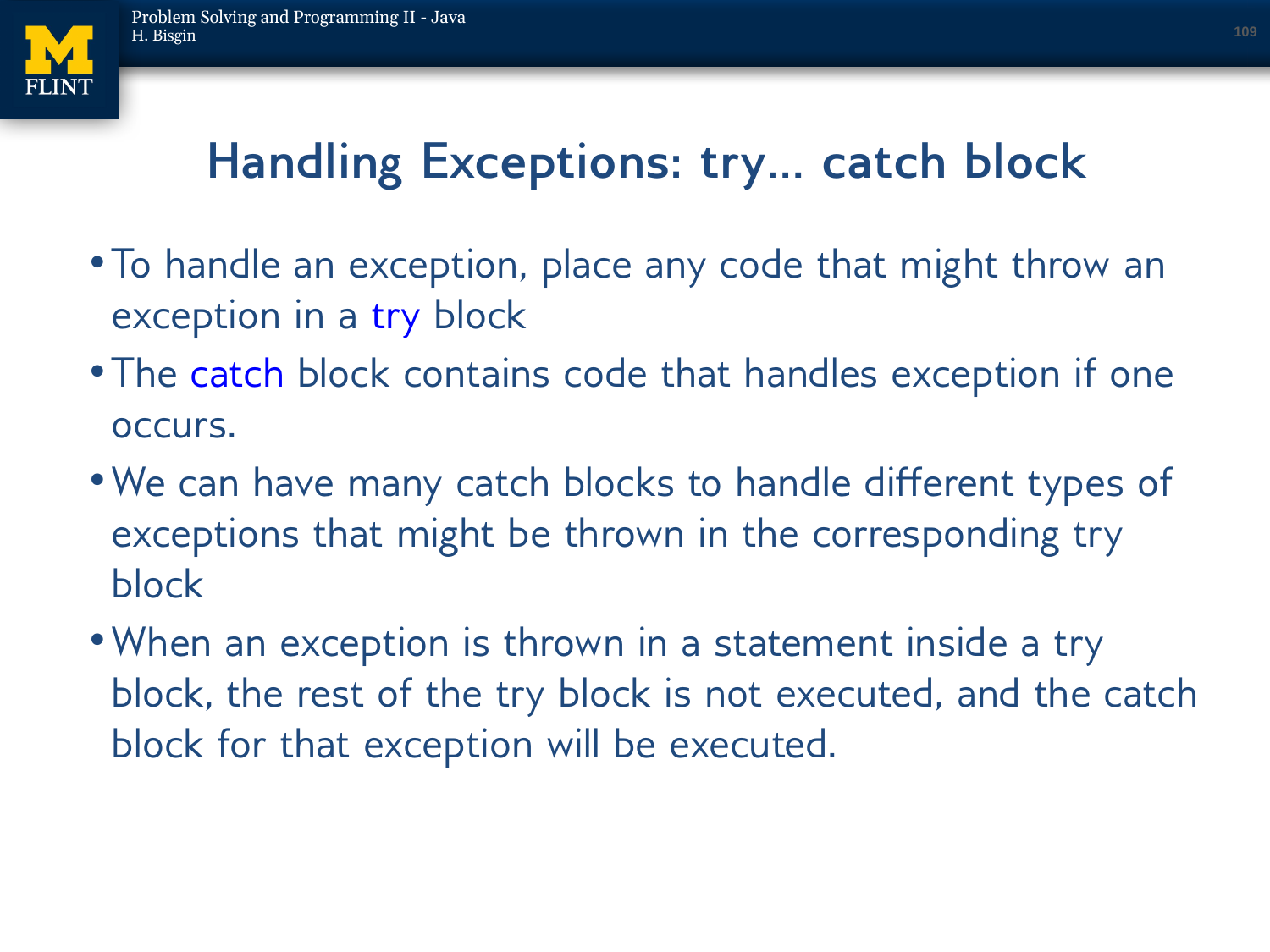

109
# Handling Exceptions: try… catch block
To handle an exception, place any code that might throw an exception in a try block
The catch block contains code that handles exception if one occurs.
We can have many catch blocks to handle different types of exceptions that might be thrown in the corresponding try block
When an exception is thrown in a statement inside a try block, the rest of the try block is not executed, and the catch block for that exception will be executed.